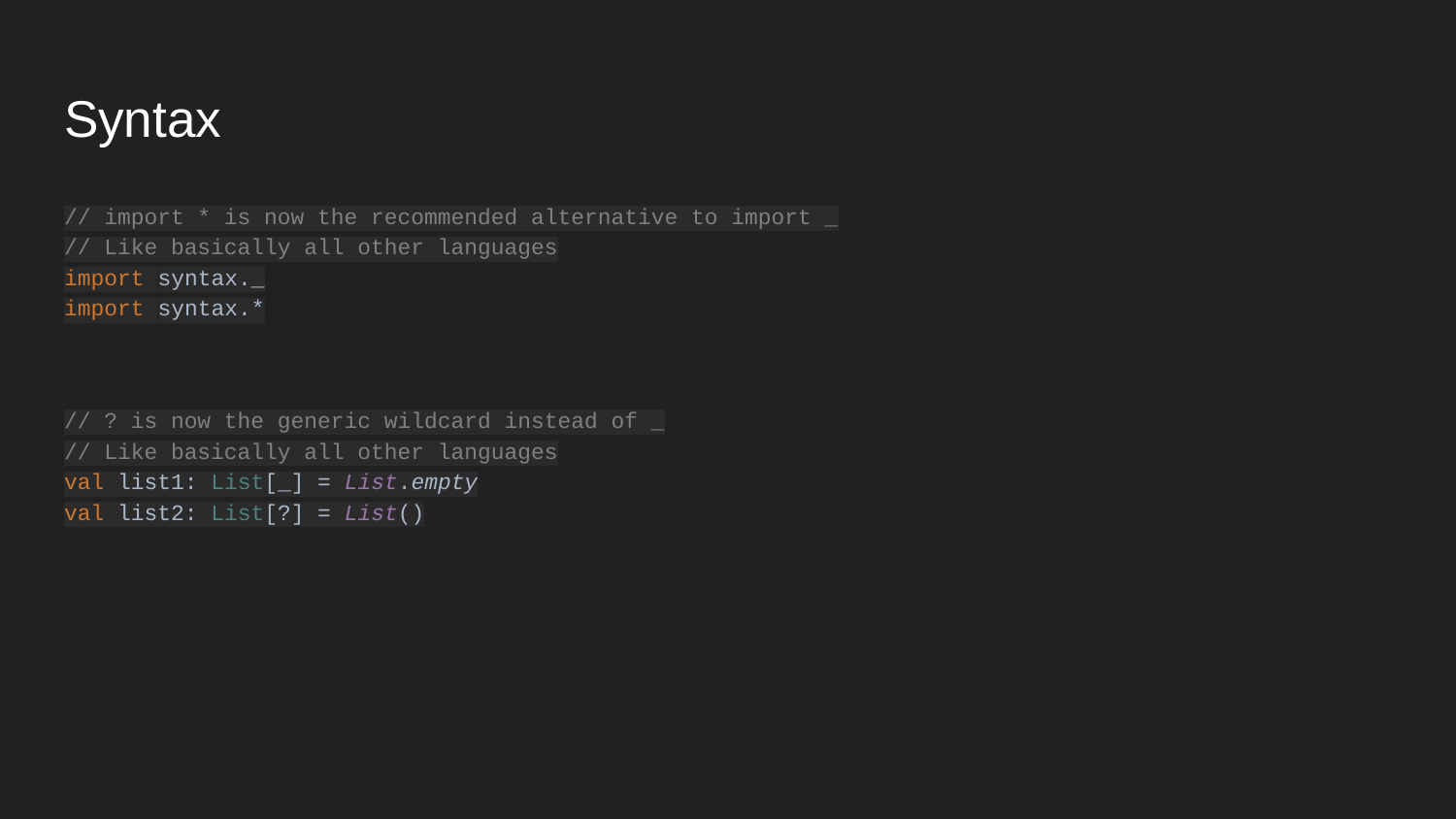

# Syntax
// import * is now the recommended alternative to import _
// Like basically all other languages
import syntax._
import syntax.*
// ? is now the generic wildcard instead of _
// Like basically all other languages
val list1: List[_] = List.empty
val list2: List[?] = List()